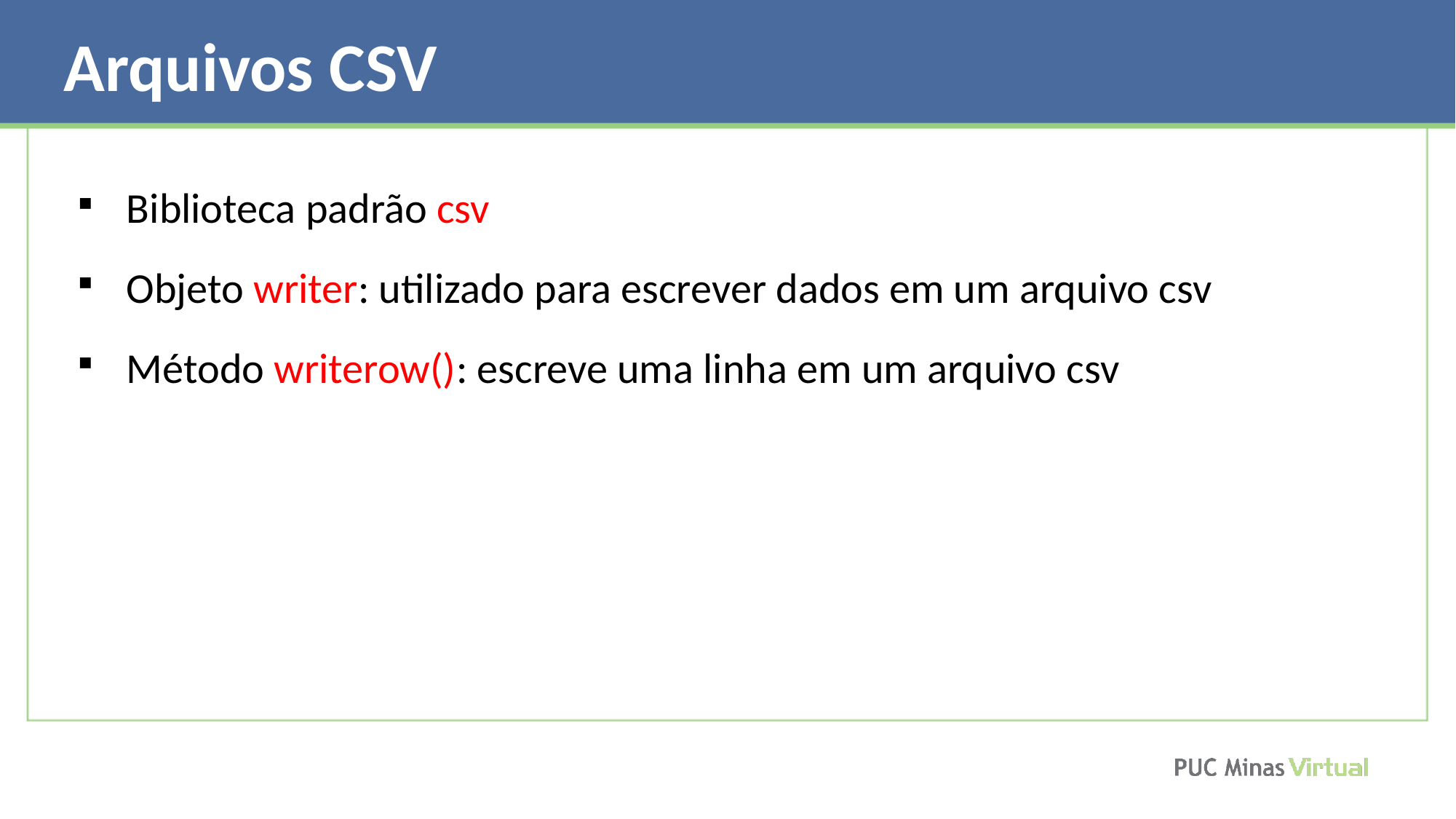

Arquivos CSV
Biblioteca padrão csv
Objeto writer: utilizado para escrever dados em um arquivo csv
Método writerow(): escreve uma linha em um arquivo csv